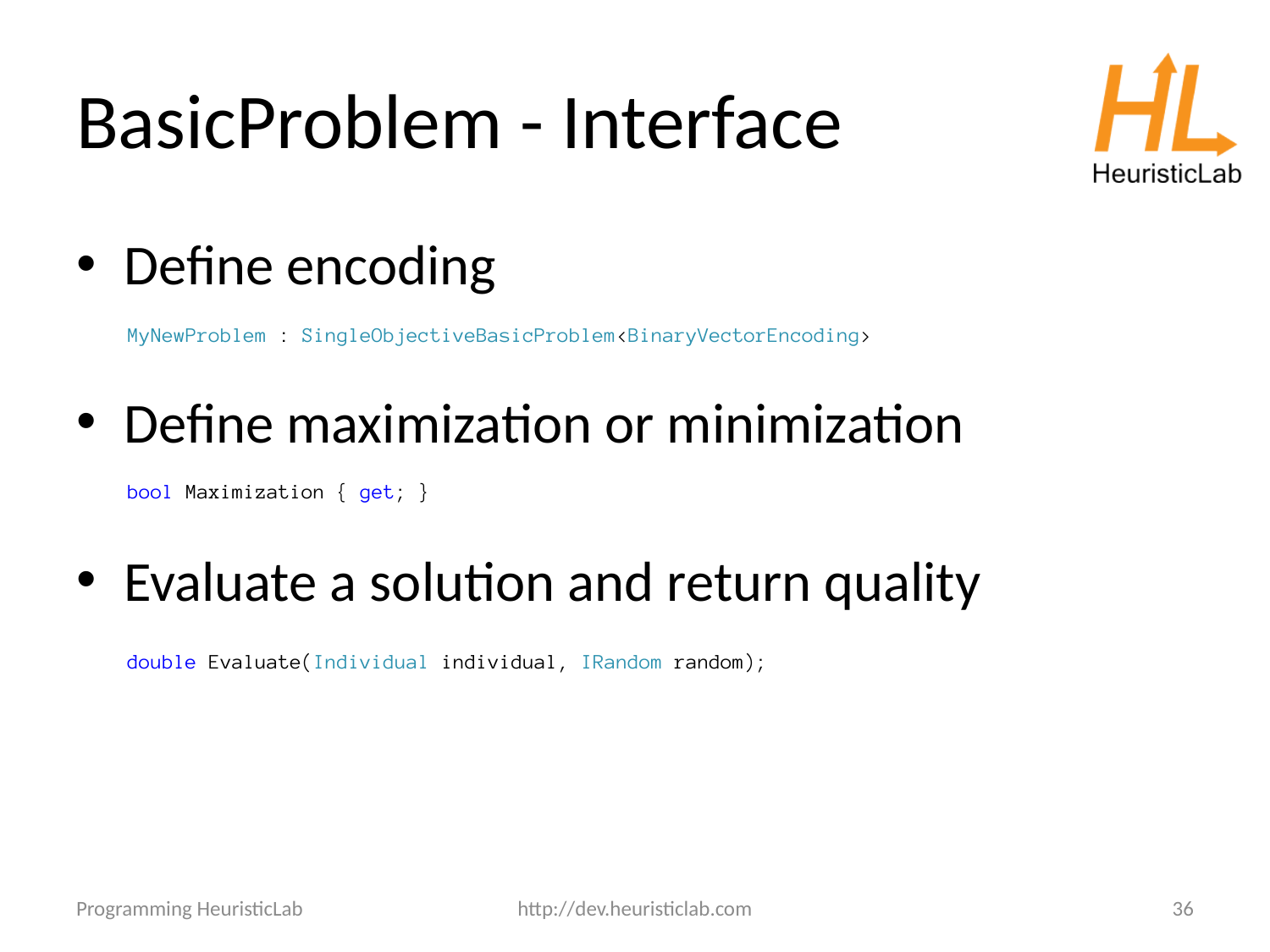

# BasicProblem - Interface
Define encoding

Define maximization or minimization

Evaluate a solution and return quality

MyNewProblem : SingleObjectiveBasicProblem<BinaryVectorEncoding>
bool Maximization { get; }
double Evaluate(Individual individual, IRandom random);
Programming HeuristicLab
http://dev.heuristiclab.com
36